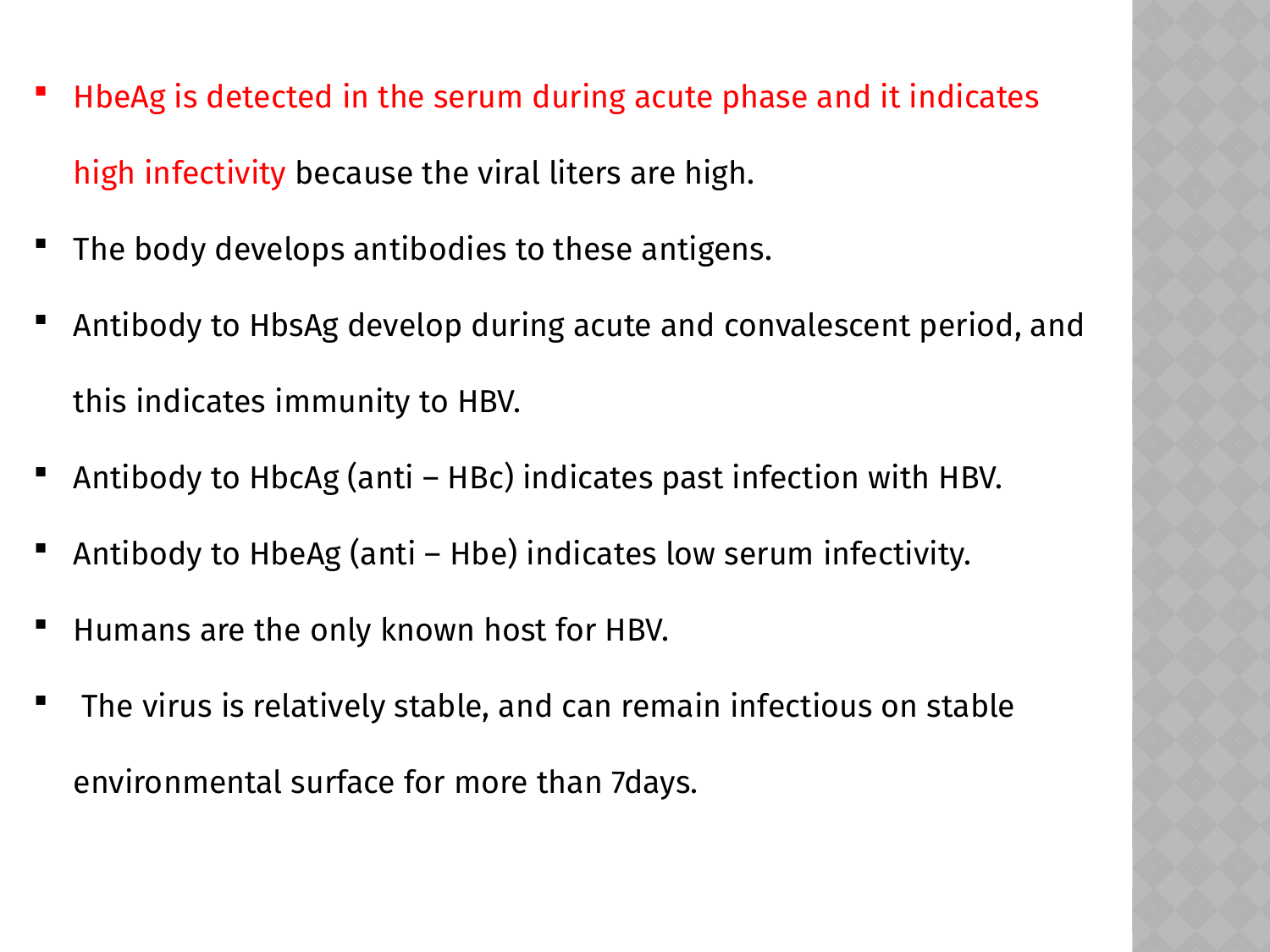

HbeAg is detected in the serum during acute phase and it indicates high infectivity because the viral liters are high.
The body develops antibodies to these antigens.
Antibody to HbsAg develop during acute and convalescent period, and this indicates immunity to HBV.
Antibody to HbcAg (anti – HBc) indicates past infection with HBV.
Antibody to HbeAg (anti – Hbe) indicates low serum infectivity.
Humans are the only known host for HBV.
 The virus is relatively stable, and can remain infectious on stable environmental surface for more than 7days.